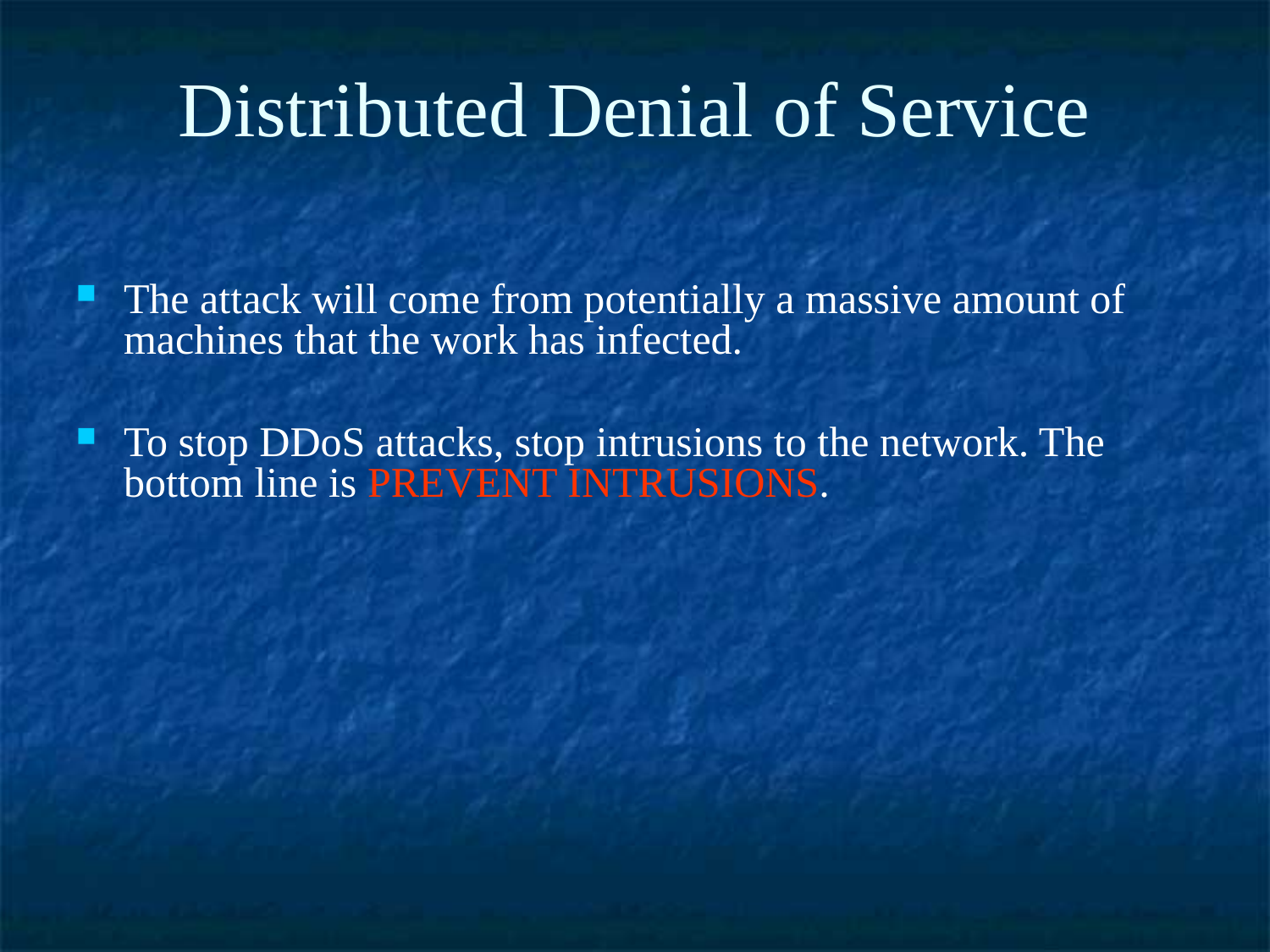

Distributed Denial of Service
The attack will come from potentially a massive amount of machines that the work has infected.

To stop DDoS attacks, stop intrusions to the network. The bottom line is PREVENT INTRUSIONS.